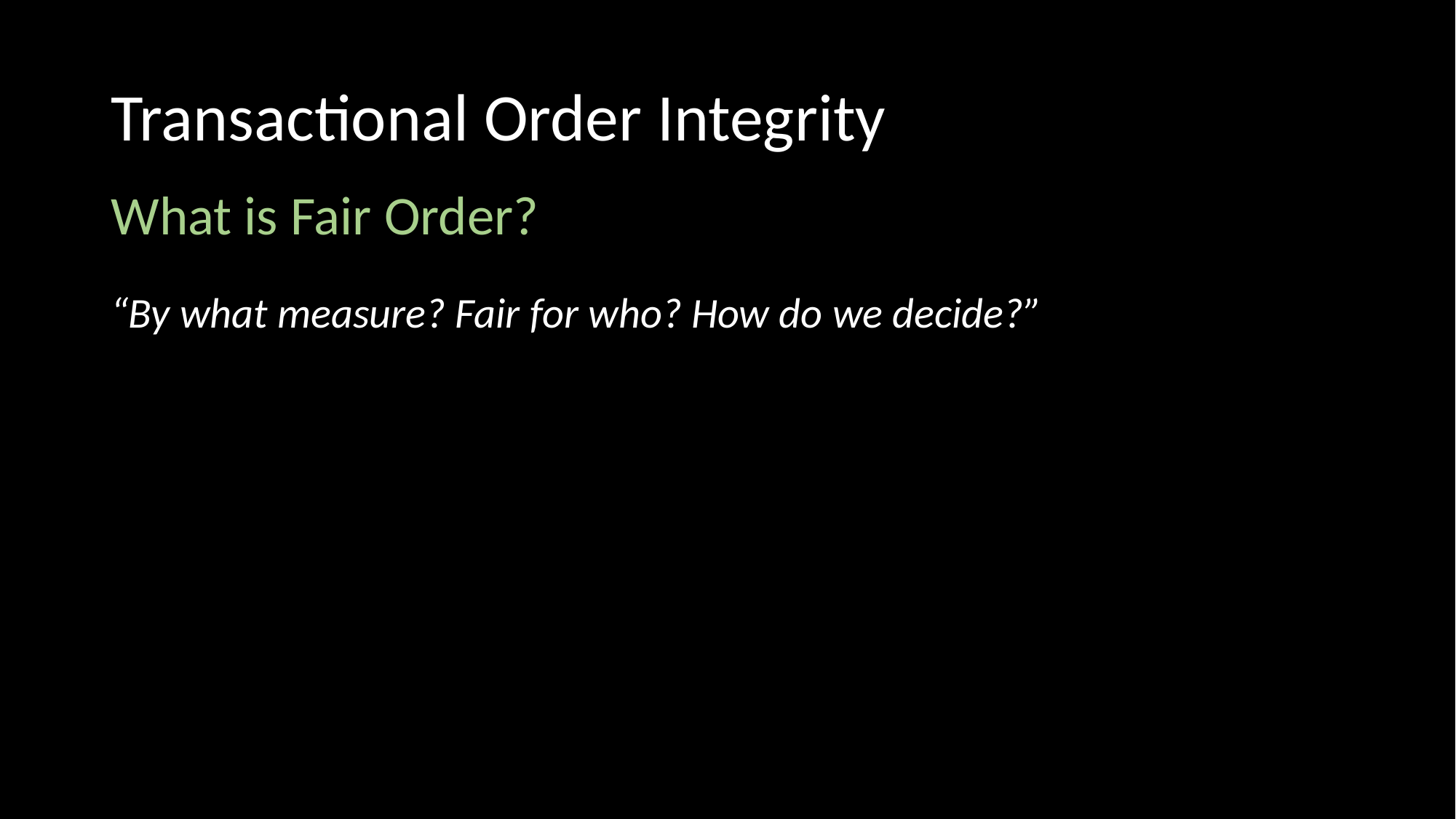

# Transactional Order Integrity
What is Fair Order?
“By what measure? Fair for who? How do we decide?”